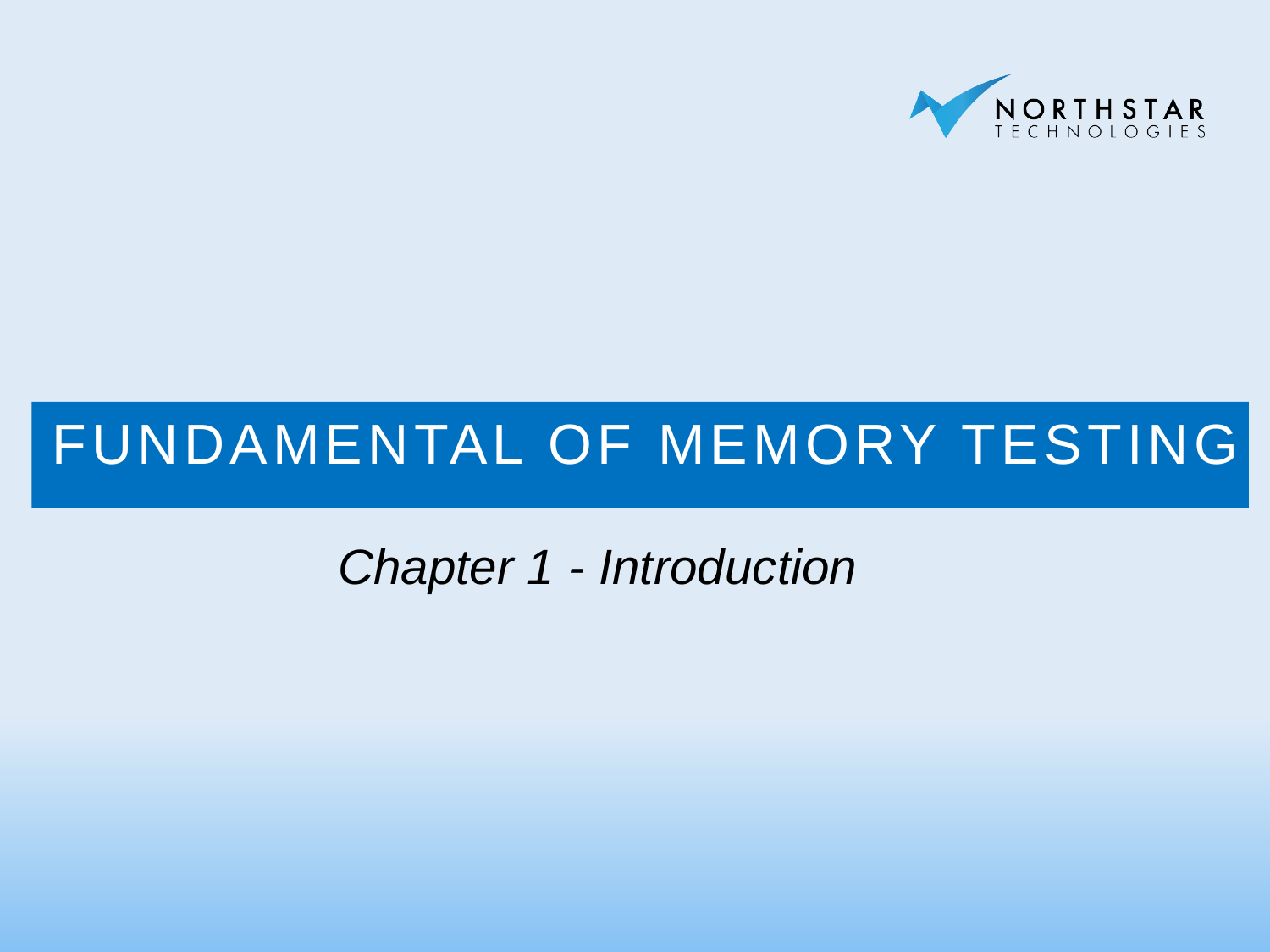

FUNDAMENTAL OF MEMORY TESTING

Chapter 1 - Introduction